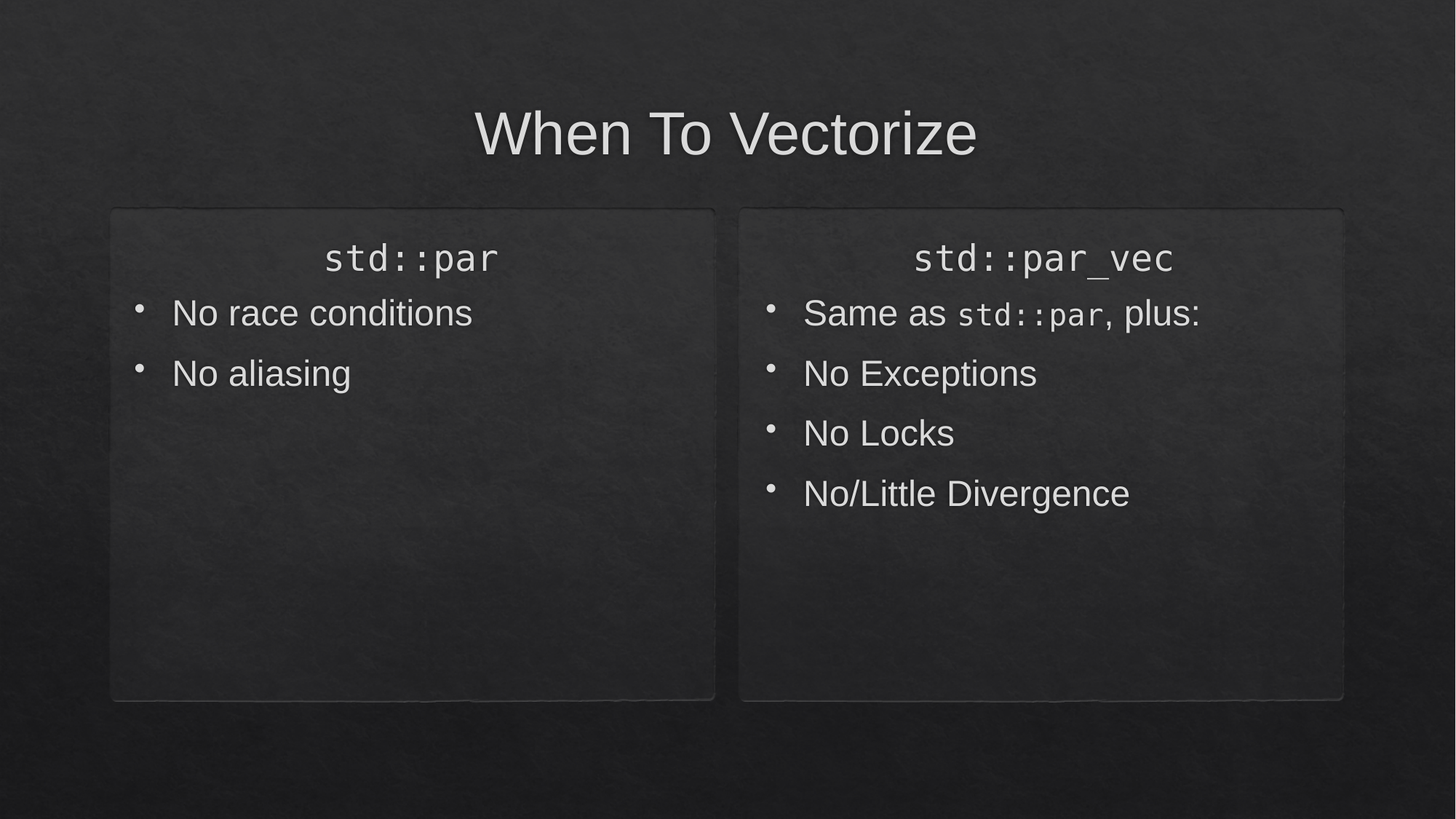

# When To Vectorize
std::par
std::par_vec
No race conditions
No aliasing
Same as std::par, plus:
No Exceptions
No Locks
No/Little Divergence